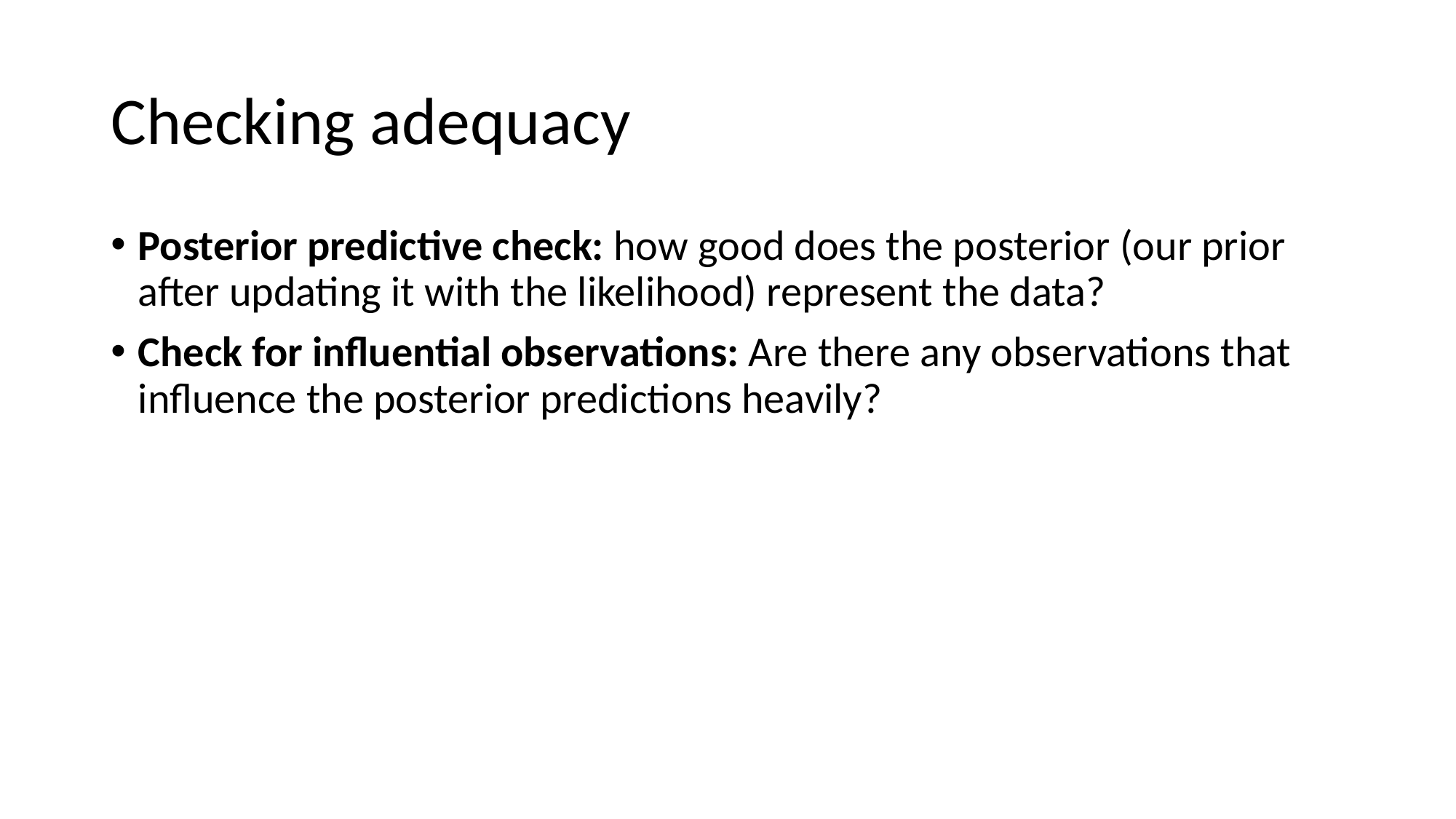

# Checking adequacy
Posterior predictive check: how good does the posterior (our prior after updating it with the likelihood) represent the data?
Check for influential observations: Are there any observations that influence the posterior predictions heavily?